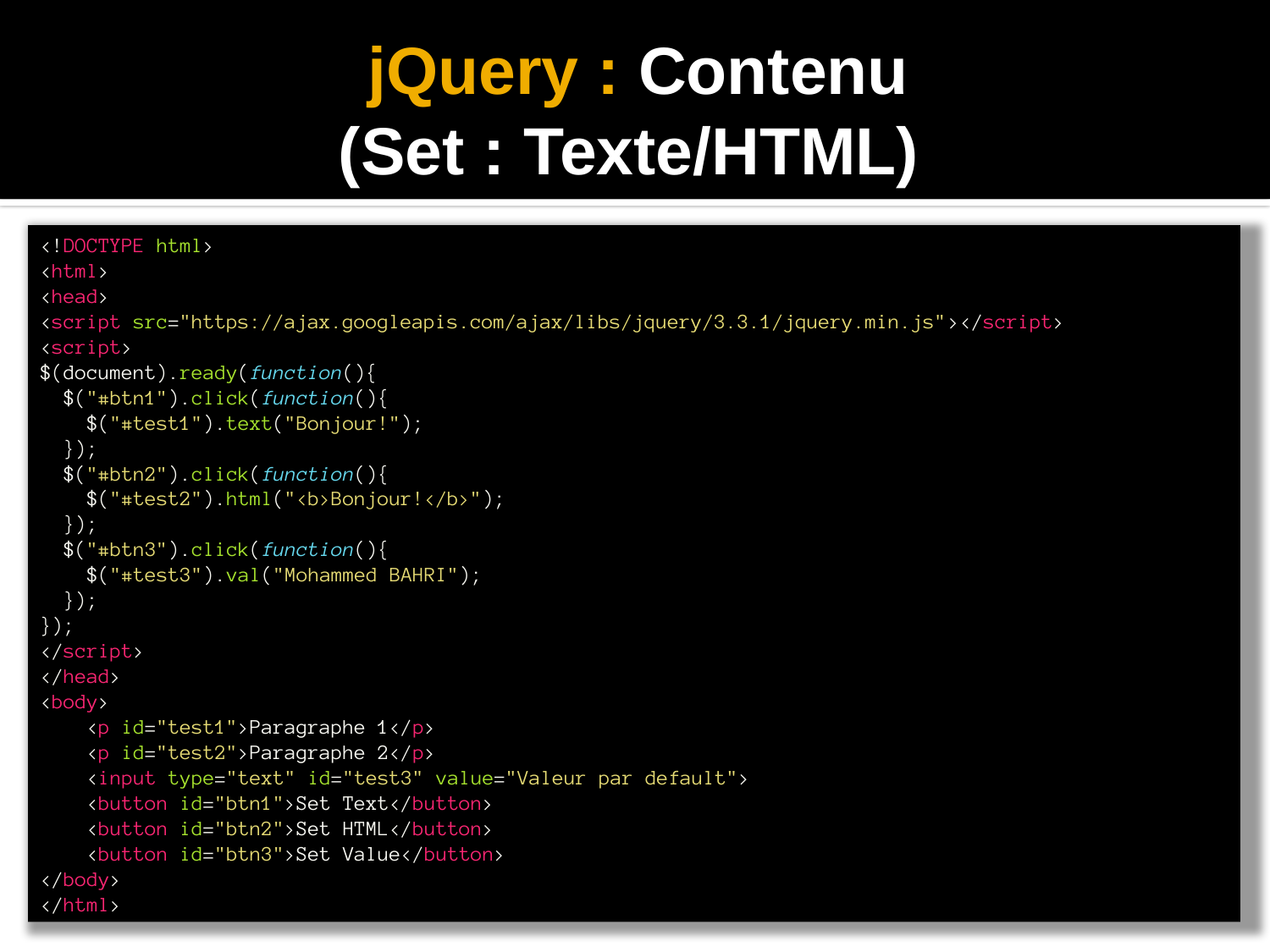

# jQuery : Contenu (Set : Texte/HTML)
<!DOCTYPE html>
<html>
<head>
<script src="https://ajax.googleapis.com/ajax/libs/jquery/3.3.1/jquery.min.js"></script>
<script>
$(document).ready(function(){
  $("#btn1").click(function(){
    $("#test1").text("Bonjour!");
  });
  $("#btn2").click(function(){
    $("#test2").html("<b>Bonjour!</b>");
  });
  $("#btn3").click(function(){
    $("#test3").val("Mohammed BAHRI");
  });
});
</script>
</head>
<body>
    <p id="test1">Paragraphe 1</p>
    <p id="test2">Paragraphe 2</p>
    <input type="text" id="test3" value="Valeur par default">
    <button id="btn1">Set Text</button>
    <button id="btn2">Set HTML</button>
    <button id="btn3">Set Value</button>
</body>
</html>